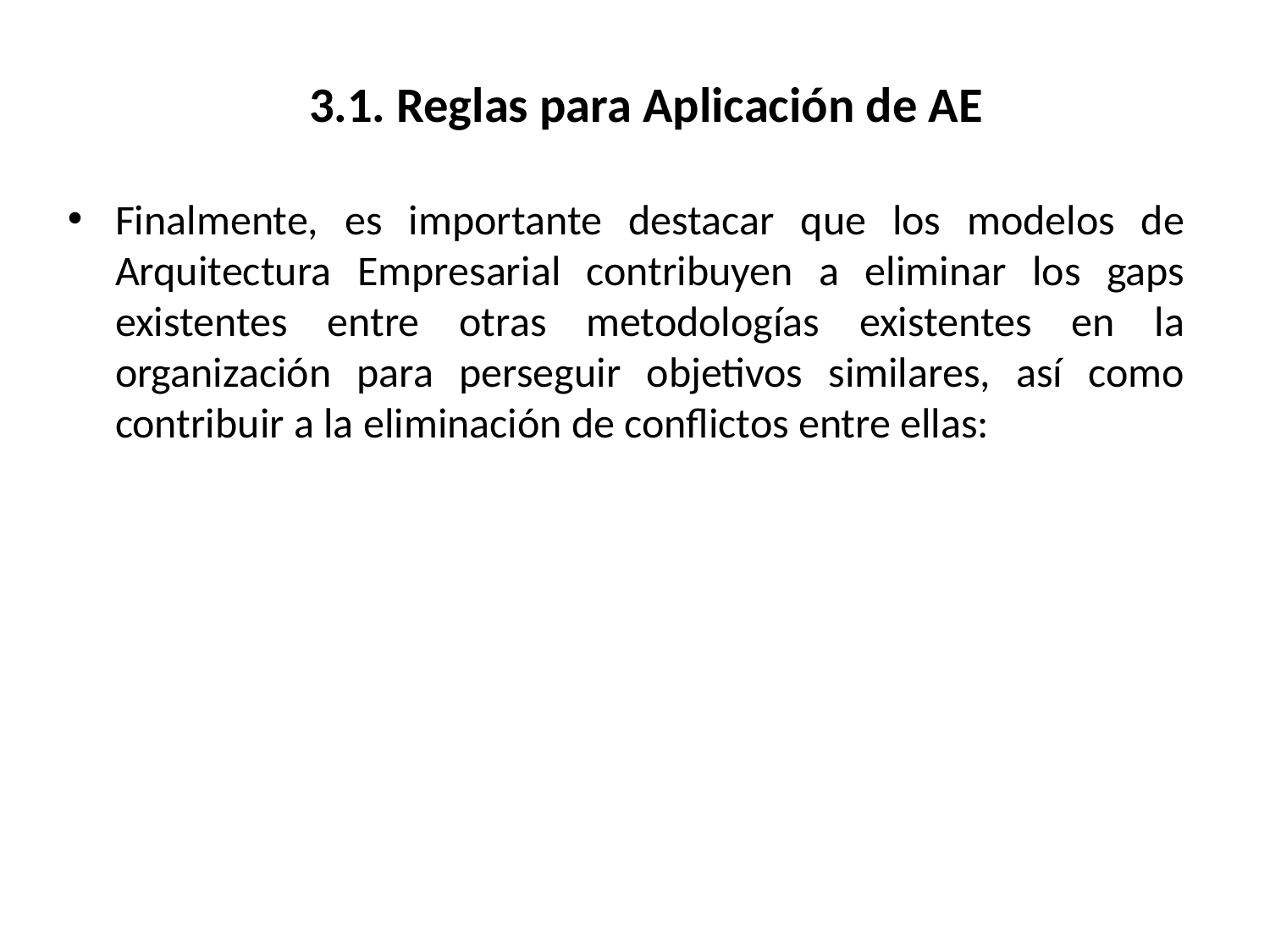

# 3.1. Reglas para Aplicación de AE
Finalmente, es importante destacar que los modelos de Arquitectura Empresarial contribuyen a eliminar los gaps existentes entre otras metodologías existentes en la organización para perseguir objetivos similares, así como contribuir a la eliminación de conflictos entre ellas: